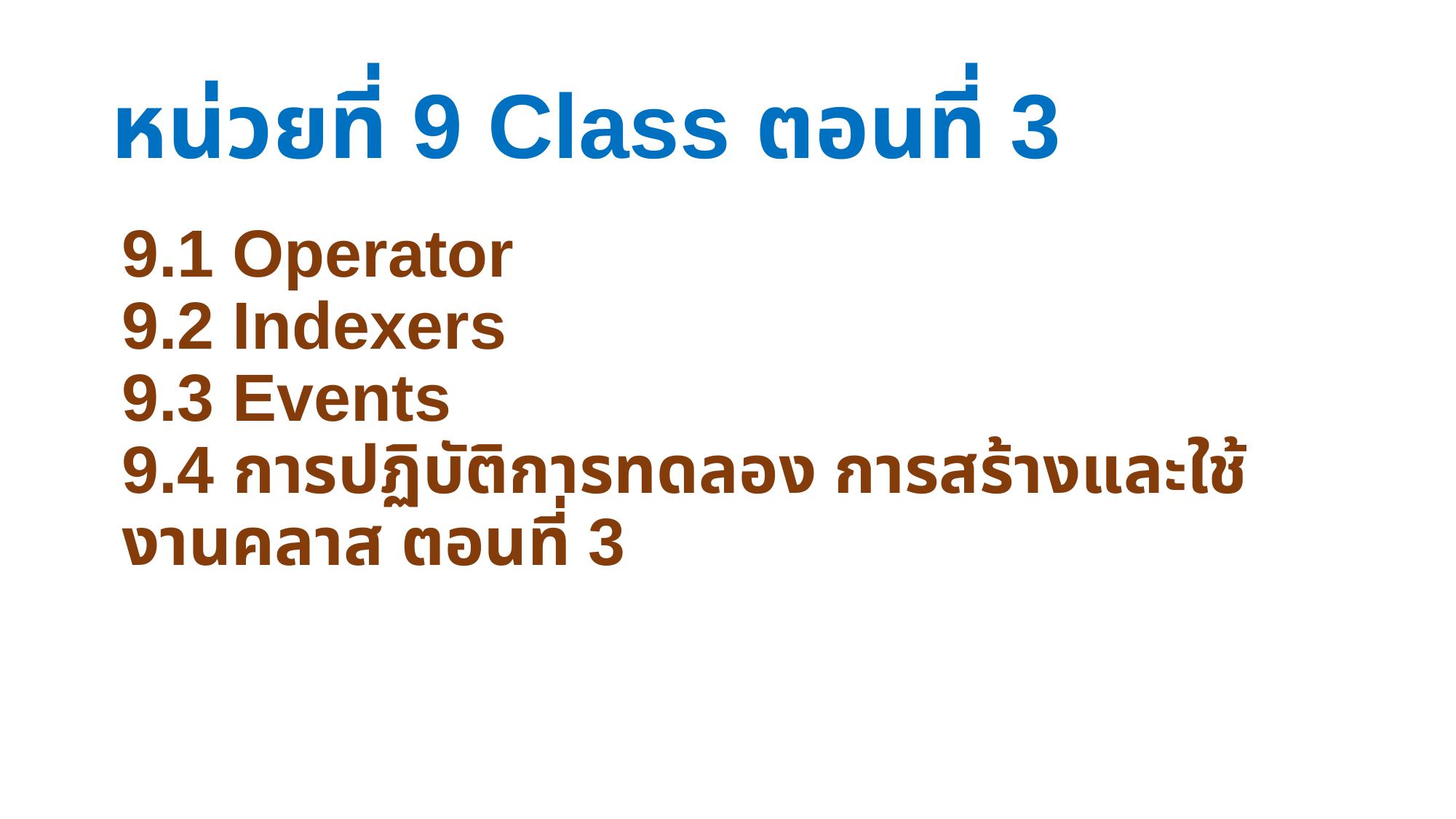

# หน่วยที่ 9 Class ตอนที่ 3
9.1 Operator
9.2 Indexers
9.3 Events
9.4 การปฏิบัติการทดลอง การสร้างและใช้งานคลาส ตอนที่ 3